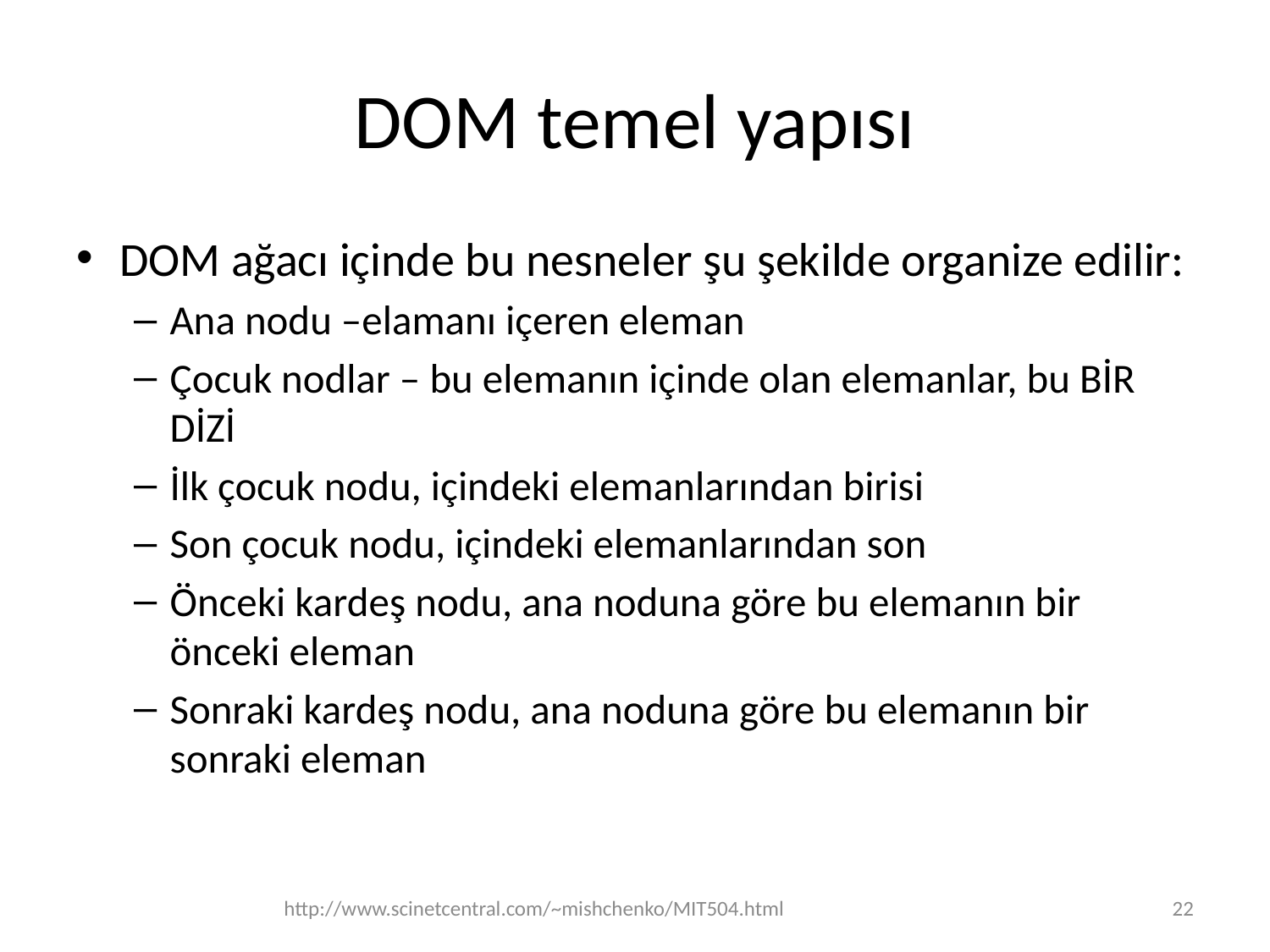

# DOM temel yapısı
DOM ağacı içinde bu nesneler şu şekilde organize edilir:
Ana nodu –elamanı içeren eleman
Çocuk nodlar – bu elemanın içinde olan elemanlar, bu BİR DİZİ
İlk çocuk nodu, içindeki elemanlarından birisi
Son çocuk nodu, içindeki elemanlarından son
Önceki kardeş nodu, ana noduna göre bu elemanın bir önceki eleman
Sonraki kardeş nodu, ana noduna göre bu elemanın bir sonraki eleman

http://www.scinetcentral.com/~mishchenko/MIT504.html
22